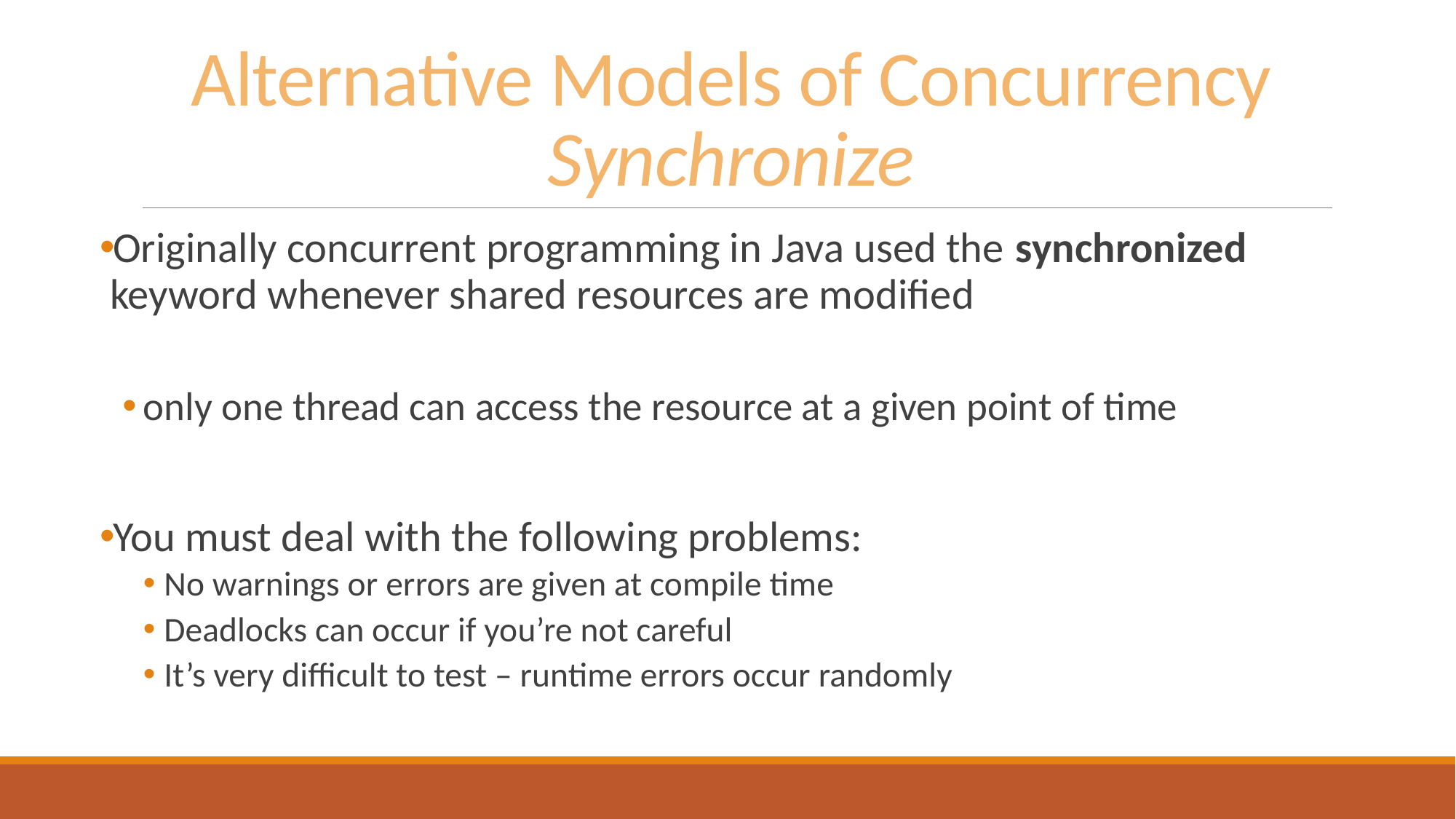

# Alternative Models of Concurrency Synchronize
Originally concurrent programming in Java used the synchronized keyword whenever shared resources are modified

only one thread can access the resource at a given point of time

You must deal with the following problems:
No warnings or errors are given at compile time
Deadlocks can occur if you’re not careful
It’s very difficult to test – runtime errors occur randomly